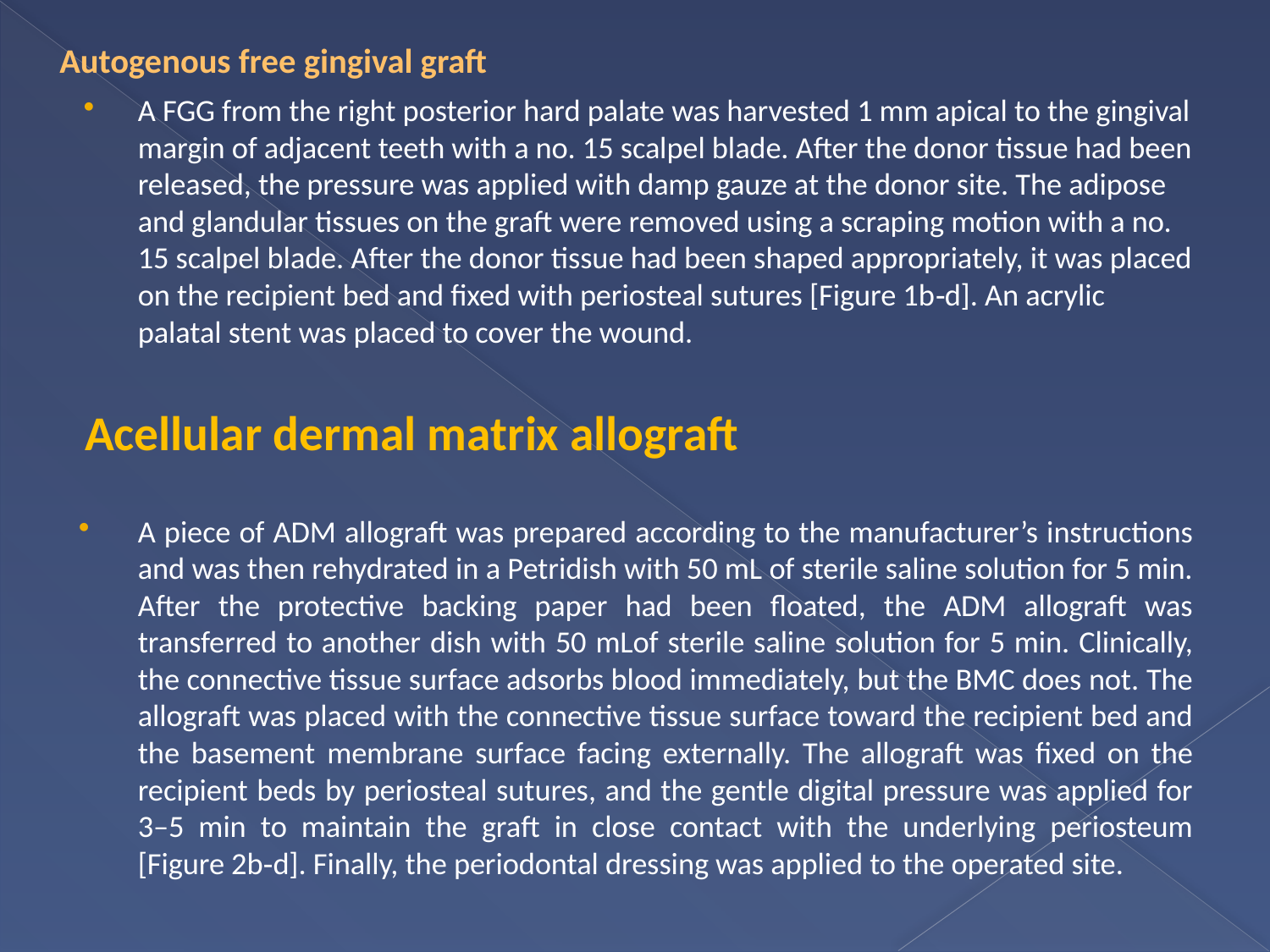

# Autogenous free gingival graft
A FGG from the right posterior hard palate was harvested 1 mm apical to the gingival margin of adjacent teeth with a no. 15 scalpel blade. After the donor tissue had been released, the pressure was applied with damp gauze at the donor site. The adipose and glandular tissues on the graft were removed using a scraping motion with a no. 15 scalpel blade. After the donor tissue had been shaped appropriately, it was placed on the recipient bed and fixed with periosteal sutures [Figure 1b‑d]. An acrylic palatal stent was placed to cover the wound.

Acellular dermal matrix allograft

A piece of ADM allograft was prepared according to the manufacturer’s instructions and was then rehydrated in a Petridish with 50 mL of sterile saline solution for 5 min. After the protective backing paper had been floated, the ADM allograft was transferred to another dish with 50 mLof sterile saline solution for 5 min. Clinically, the connective tissue surface adsorbs blood immediately, but the BMC does not. The allograft was placed with the connective tissue surface toward the recipient bed and the basement membrane surface facing externally. The allograft was fixed on the recipient beds by periosteal sutures, and the gentle digital pressure was applied for 3–5 min to maintain the graft in close contact with the underlying periosteum [Figure 2b‑d]. Finally, the periodontal dressing was applied to the operated site.